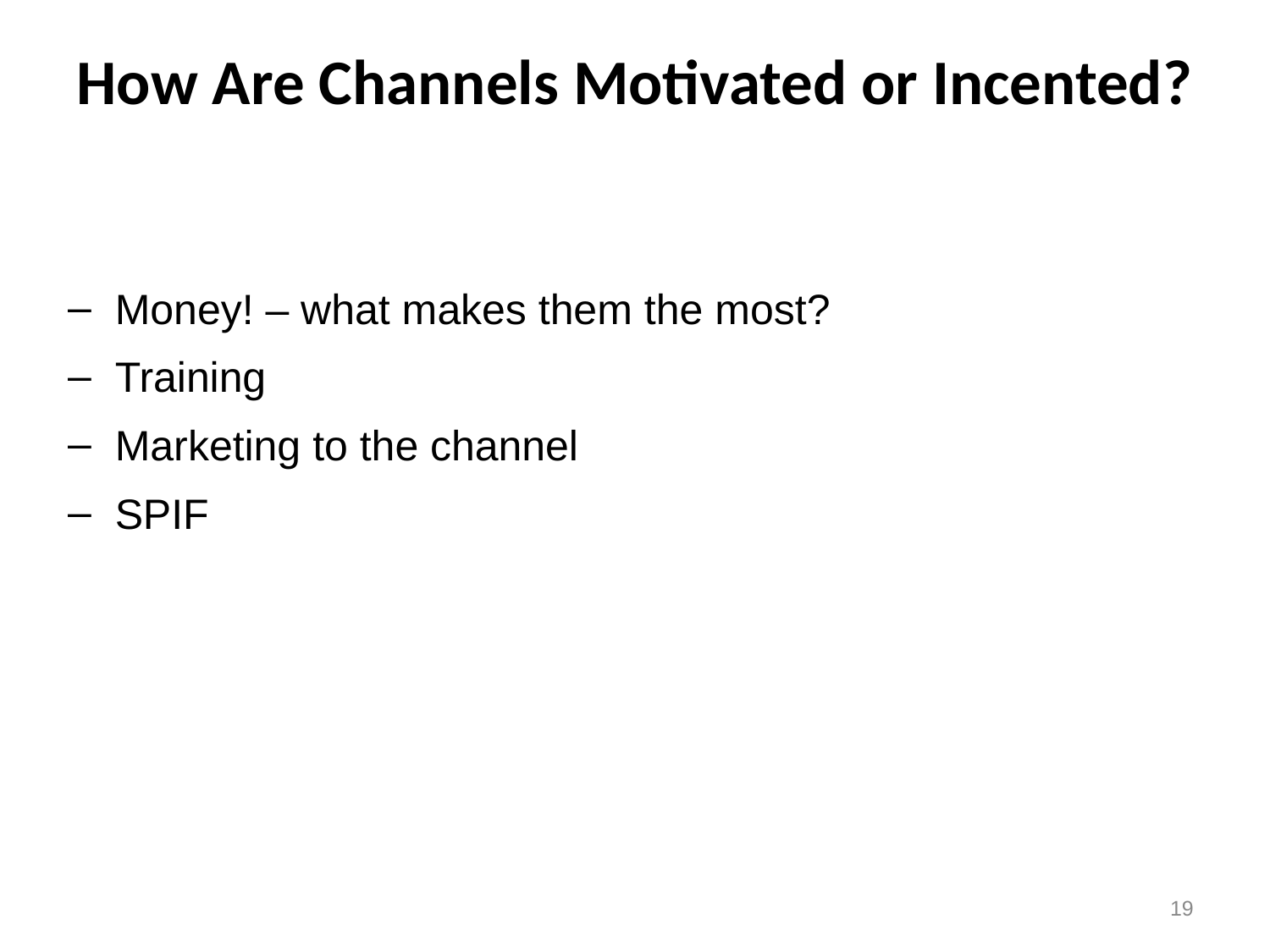

# How Are Channels Motivated or Incented?
Money! – what makes them the most?
Training
Marketing to the channel
SPIF
19